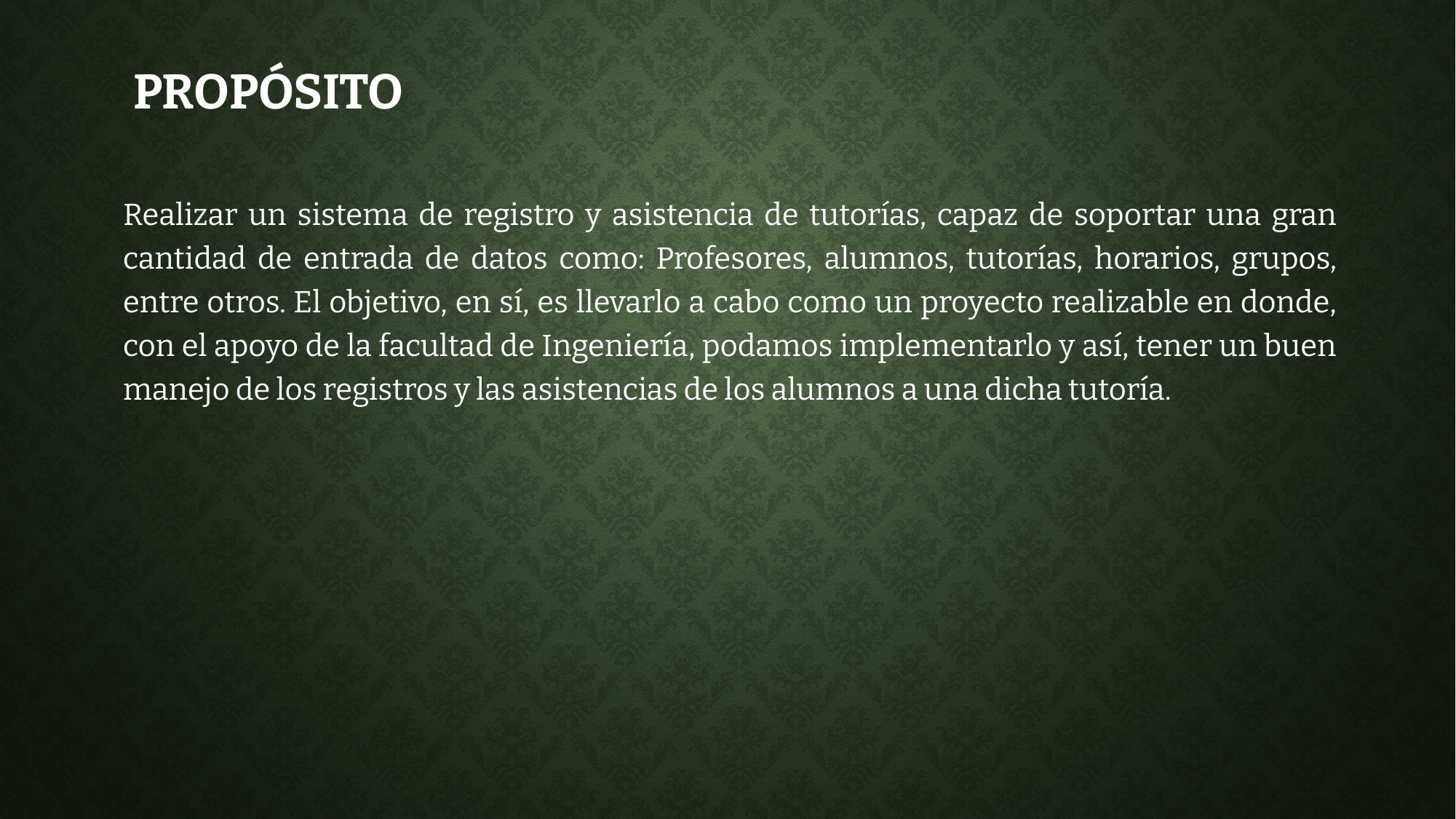

PROPÓSITO
Realizar un sistema de registro y asistencia de tutorías, capaz de soportar una gran cantidad de entrada de datos como: Profesores, alumnos, tutorías, horarios, grupos, entre otros. El objetivo, en sí, es llevarlo a cabo como un proyecto realizable en donde, con el apoyo de la facultad de Ingeniería, podamos implementarlo y así, tener un buen manejo de los registros y las asistencias de los alumnos a una dicha tutoría.